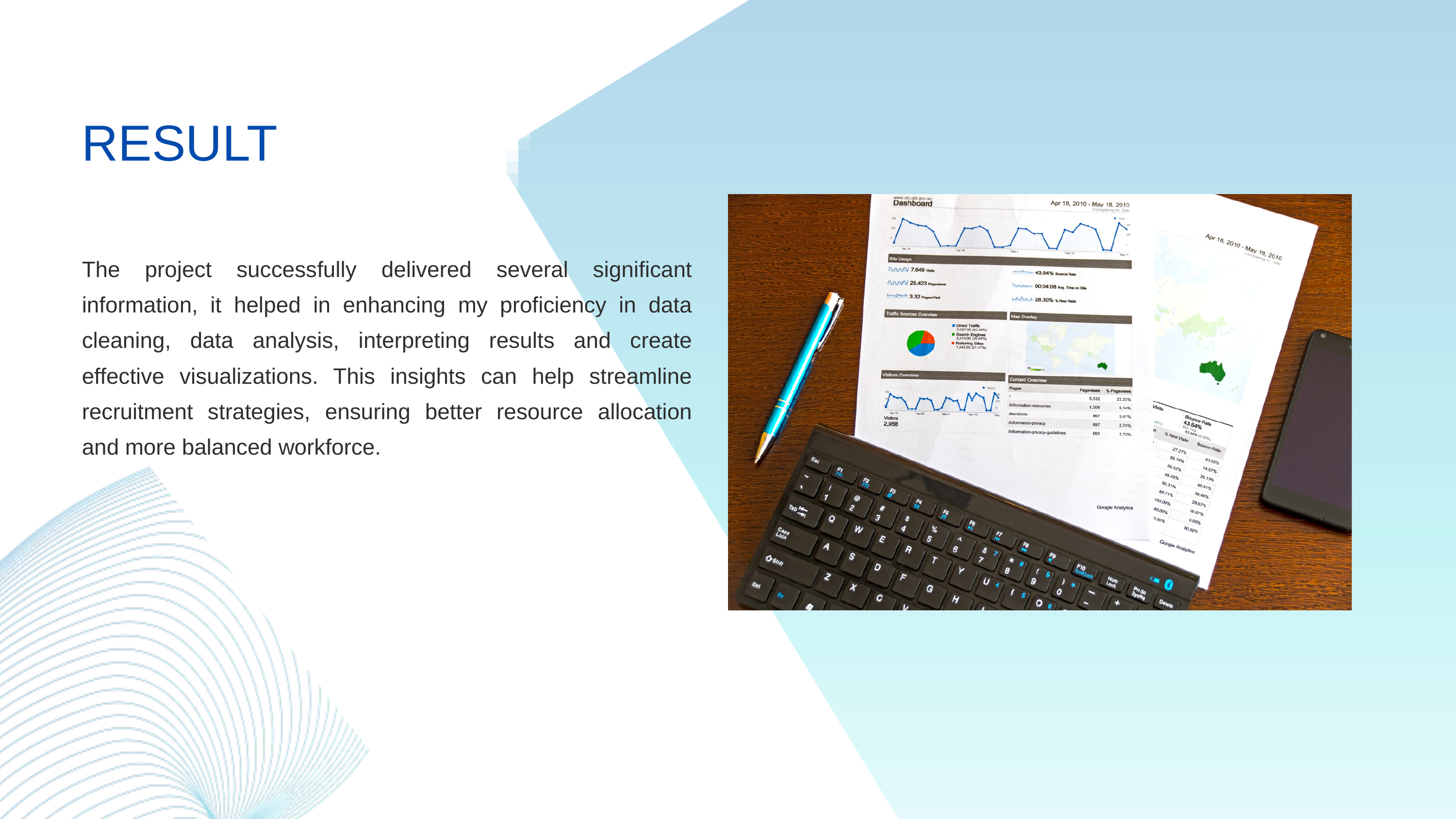

RESULT

The project successfully delivered several significant information, it helped in enhancing my proficiency in data cleaning, data analysis, interpreting results and create effective visualizations. This insights can help streamline recruitment strategies, ensuring better resource allocation and more balanced workforce.